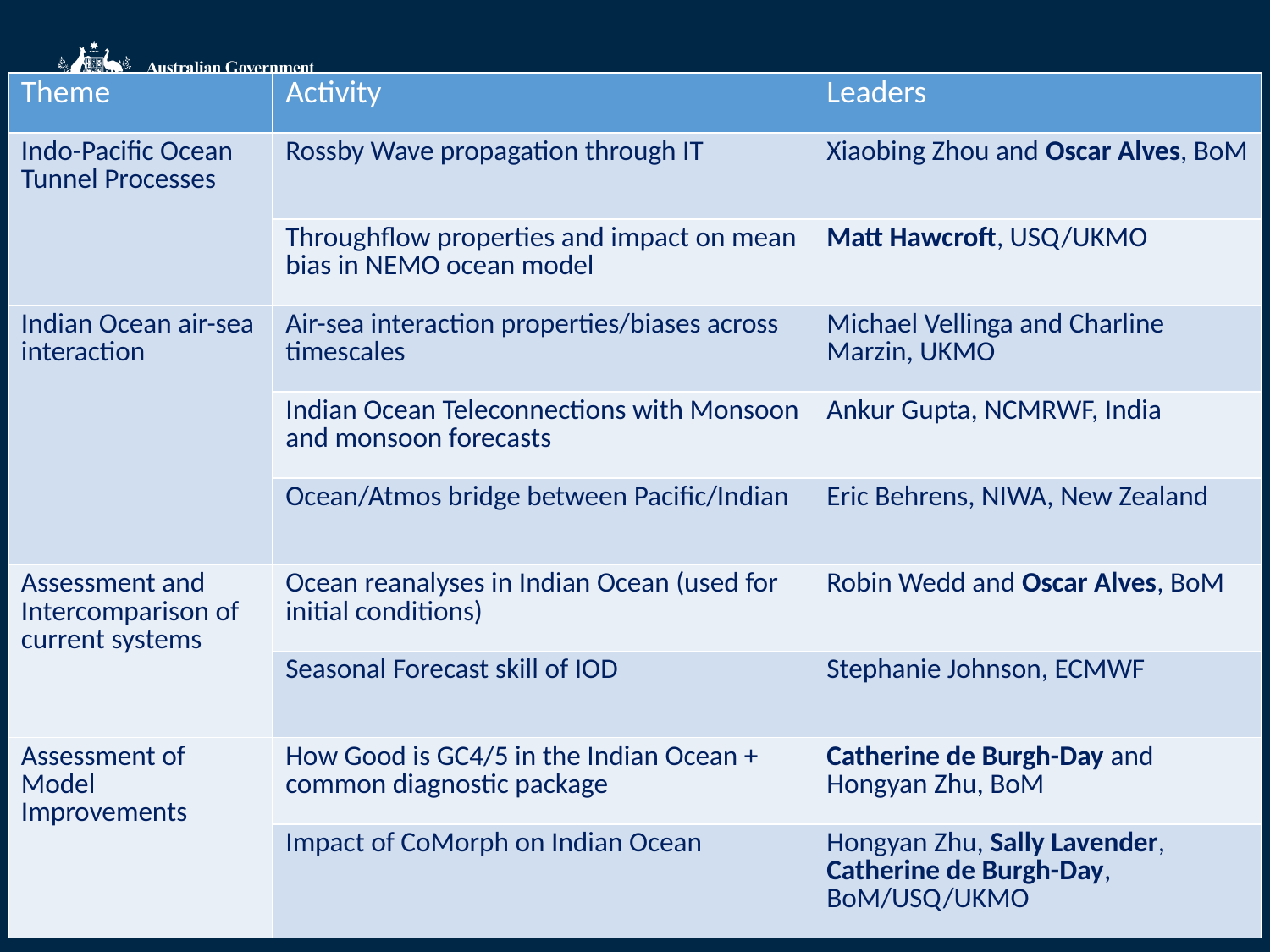

# Biases
| Theme | Activity | Leaders |
| --- | --- | --- |
| Indo-Pacific Ocean Tunnel Processes | Rossby Wave propagation through IT | Xiaobing Zhou and Oscar Alves, BoM |
|  | Throughflow properties and impact on mean bias in NEMO ocean model | Matt Hawcroft, USQ/UKMO |
| Indian Ocean air-sea interaction | Air-sea interaction properties/biases across timescales | Michael Vellinga and Charline Marzin, UKMO |
|  | Indian Ocean Teleconnections with Monsoon and monsoon forecasts | Ankur Gupta, NCMRWF, India |
|  | Ocean/Atmos bridge between Pacific/Indian | Eric Behrens, NIWA, New Zealand |
| Assessment and Intercomparison of current systems | Ocean reanalyses in Indian Ocean (used for initial conditions) | Robin Wedd and Oscar Alves, BoM |
|  | Seasonal Forecast skill of IOD | Stephanie Johnson, ECMWF |
| Assessment of Model Improvements | How Good is GC4/5 in the Indian Ocean + common diagnostic package | Catherine de Burgh-Day and Hongyan Zhu, BoM |
|  | Impact of CoMorph on Indian Ocean | Hongyan Zhu, Sally Lavender, Catherine de Burgh-Day, BoM/USQ/UKMO |